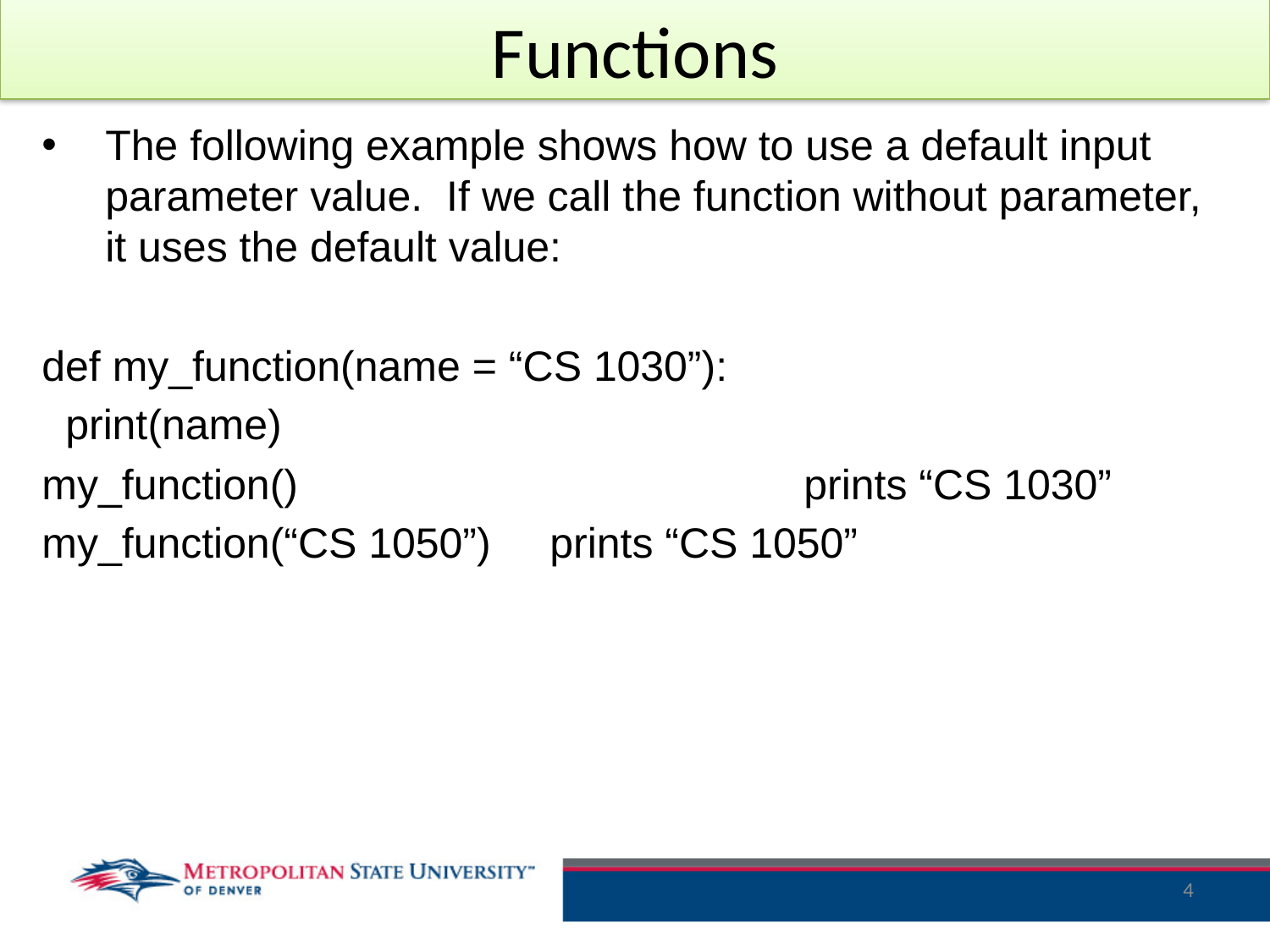

# Functions
The following example shows how to use a default input parameter value.  If we call the function without parameter, it uses the default value:

def my_function(name = “CS 1030”):
  print(name)
my_function()				prints “CS 1030”
my_function(“CS 1050”)	prints “CS 1050”

4